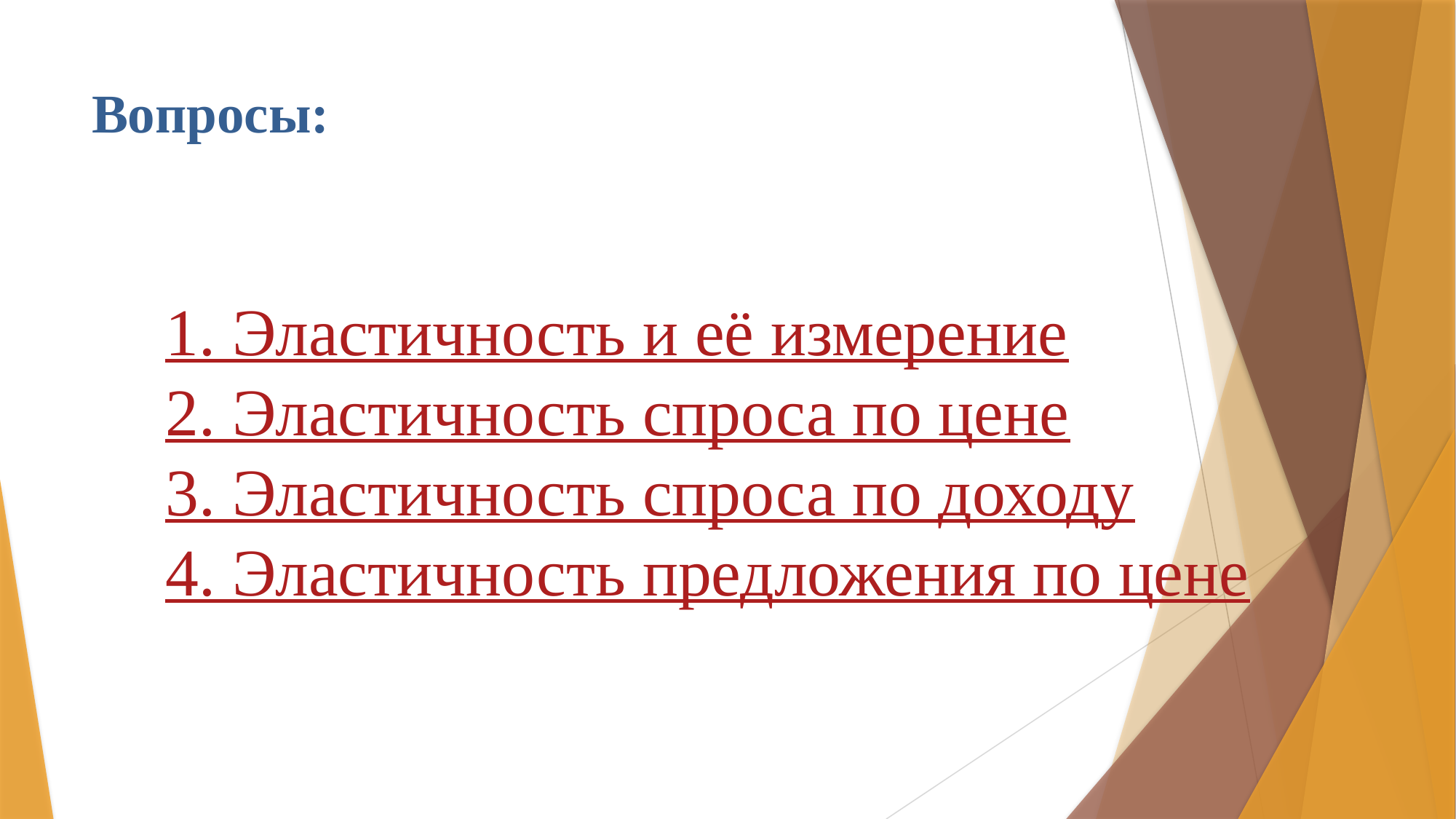

# Вопросы:
1. Эластичность и её измерение
2. Эластичность спроса по цене
3. Эластичность спроса по доходу
4. Эластичность предложения по цене